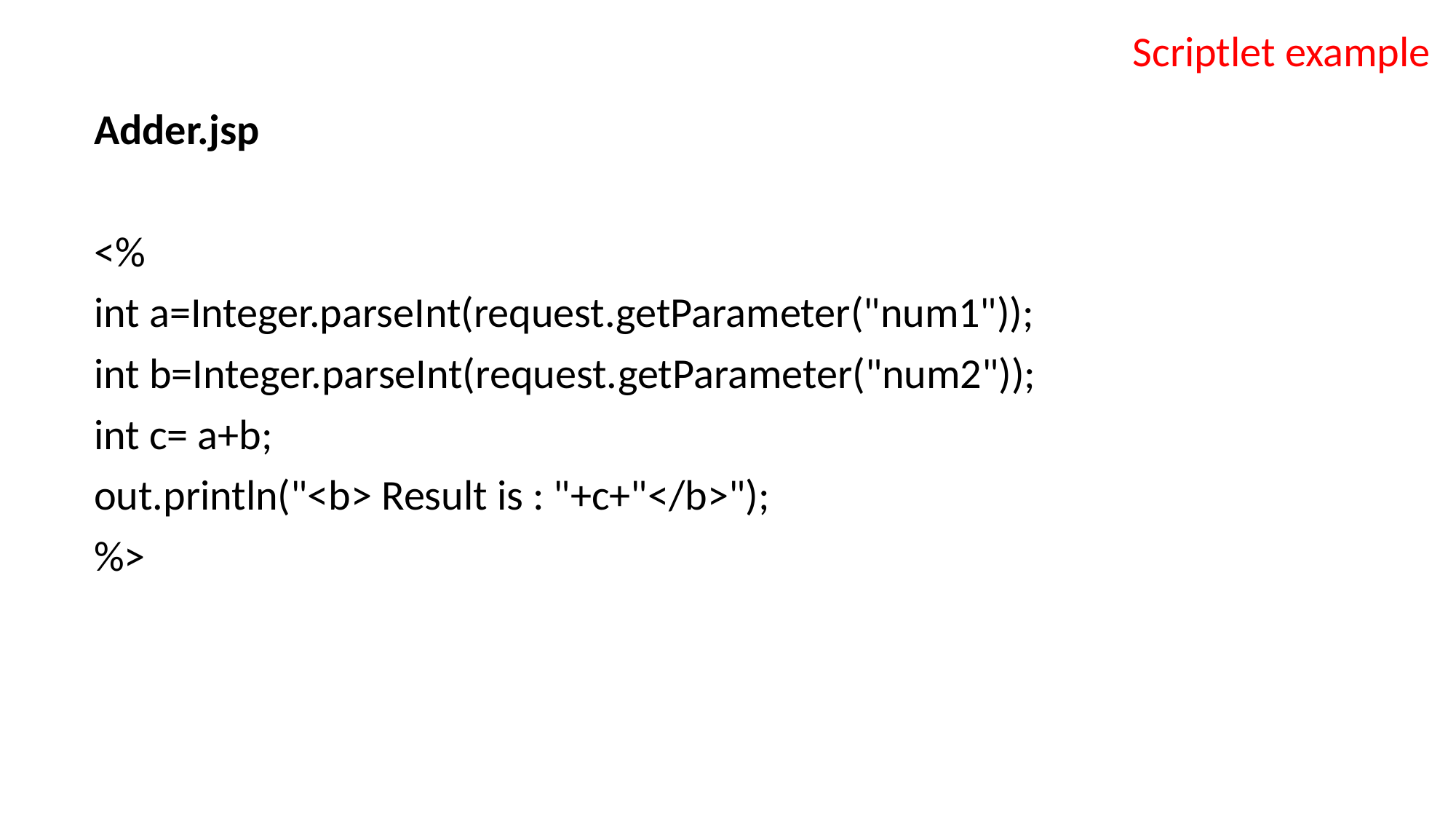

# Scriptlet example
Adder.jsp

<%
int a=Integer.parseInt(request.getParameter("num1"));
int b=Integer.parseInt(request.getParameter("num2"));
int c= a+b;
out.println("<b> Result is : "+c+"</b>");
%>